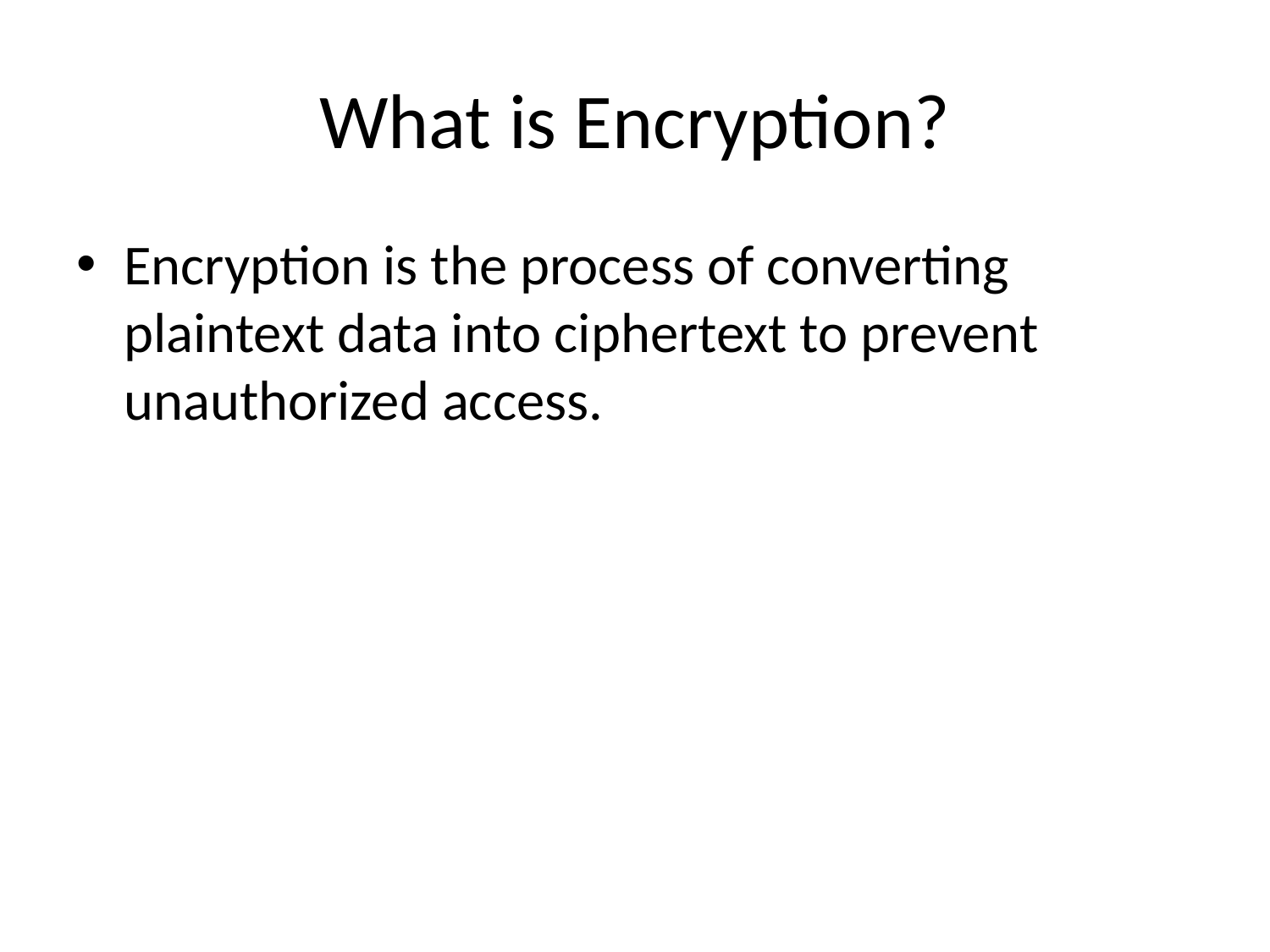

# What is Encryption?
Encryption is the process of converting plaintext data into ciphertext to prevent unauthorized access.